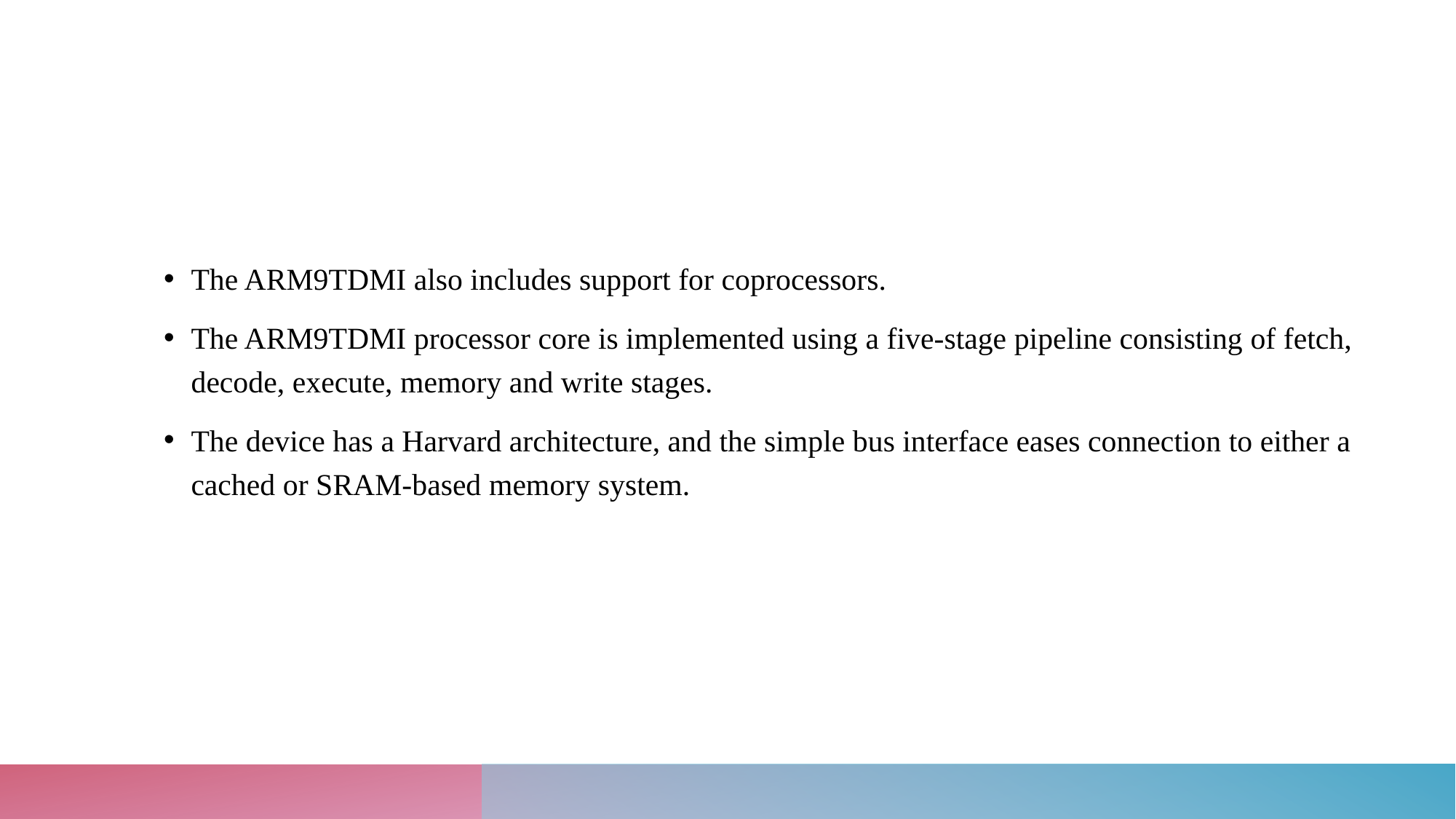

The ARM9TDMI also includes support for coprocessors.
The ARM9TDMI processor core is implemented using a five-stage pipeline consisting of fetch, decode, execute, memory and write stages.
The device has a Harvard architecture, and the simple bus interface eases connection to either a cached or SRAM-based memory system.